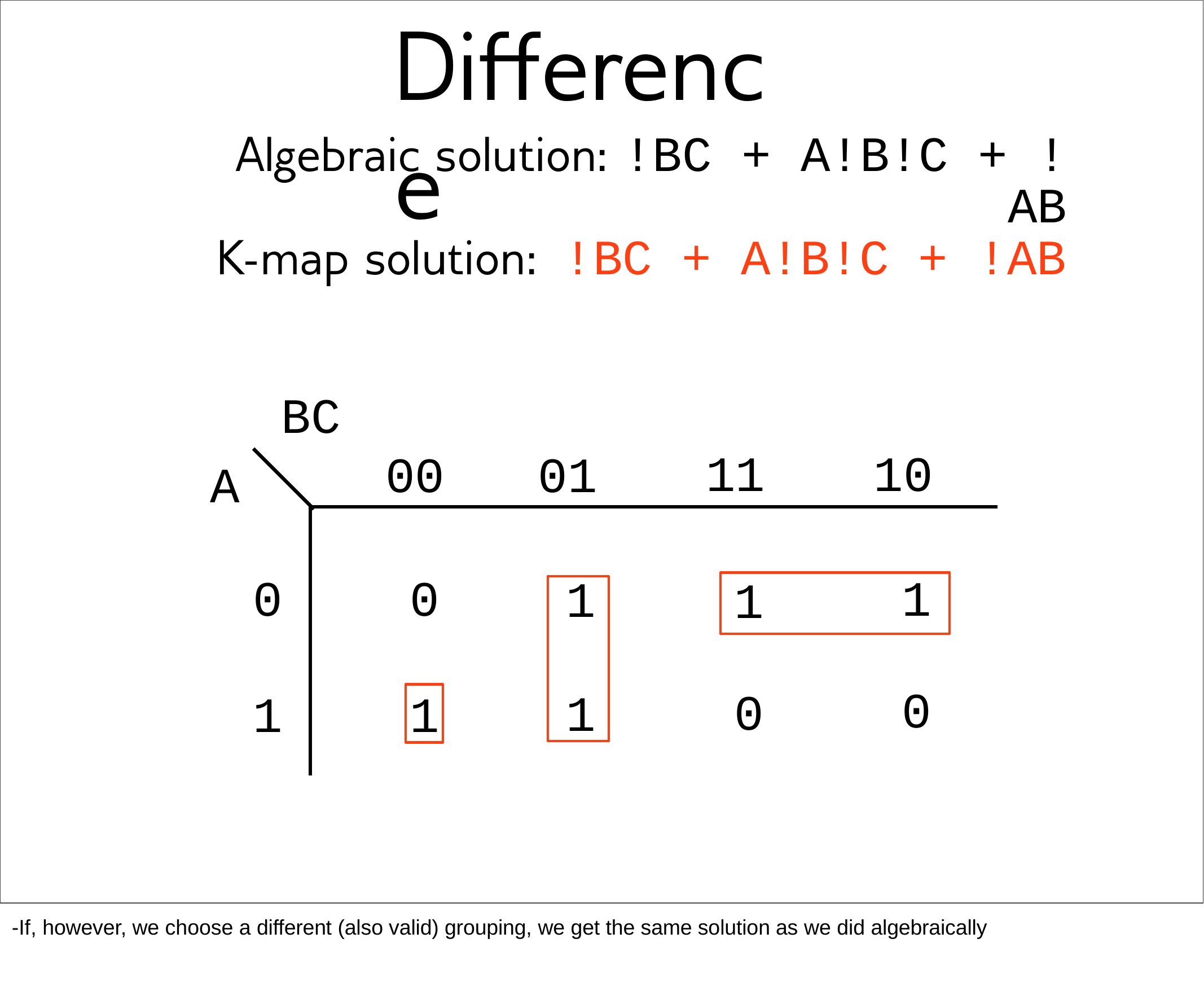

# Difference
Algebraic	solution: !BC + A!B!C + !AB
K-map solution:	!BC + A!B!C + !AB
BC
11
10
00	01

A

0
0
1
1

1

1
0
0
1
1
-If, however, we choose a different (also valid) grouping, we get the same solution as we did algebraically